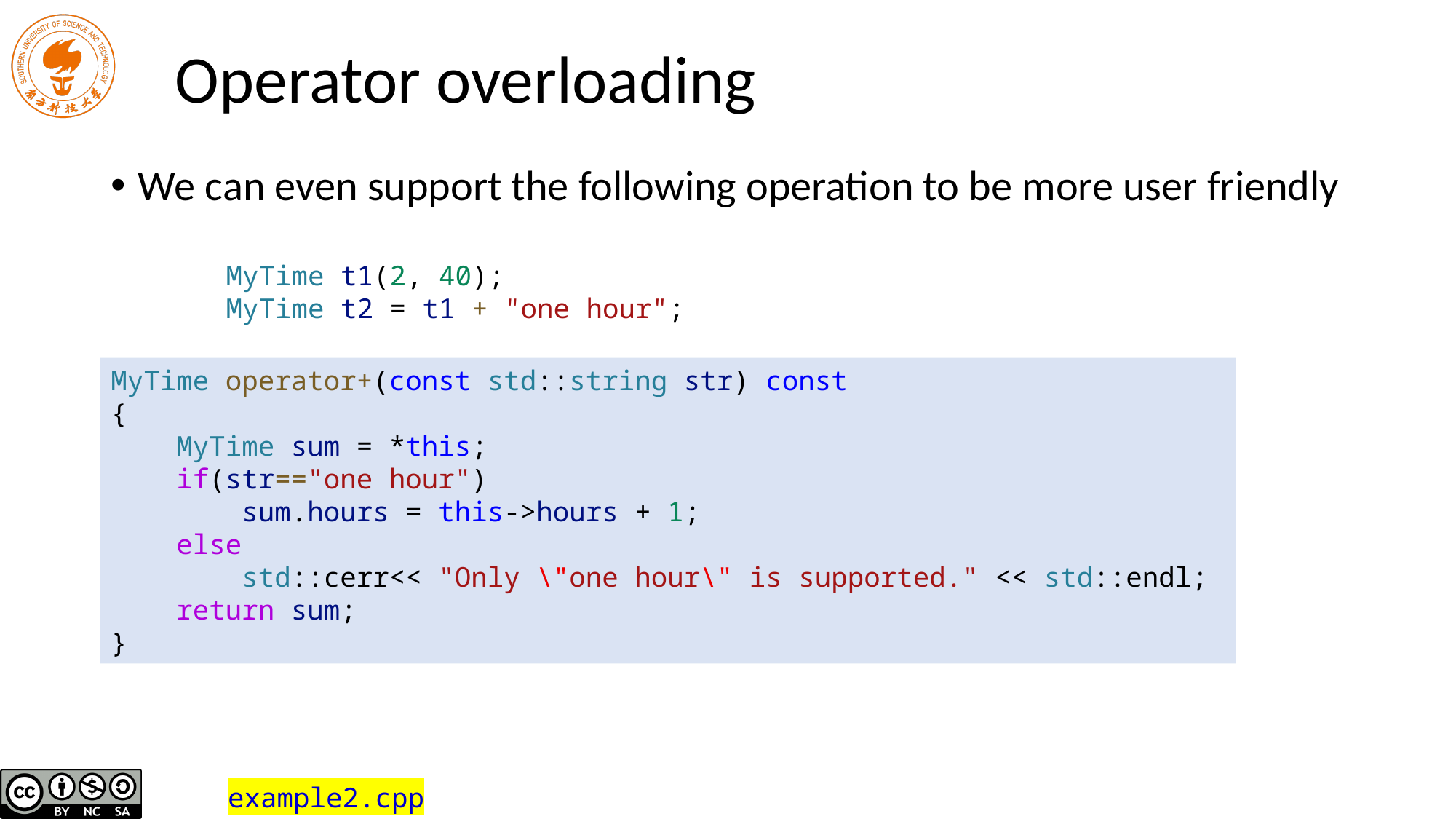

# Operator overloading
We can even support the following operation to be more user friendly
MyTime t1(2, 40);
MyTime t2 = t1 + "one hour";
MyTime operator+(const std::string str) const
{
    MyTime sum = *this;
    if(str=="one hour")
        sum.hours = this->hours + 1;
    else
        std::cerr<< "Only \"one hour\" is supported." << std::endl;
    return sum;
}
example2.cpp